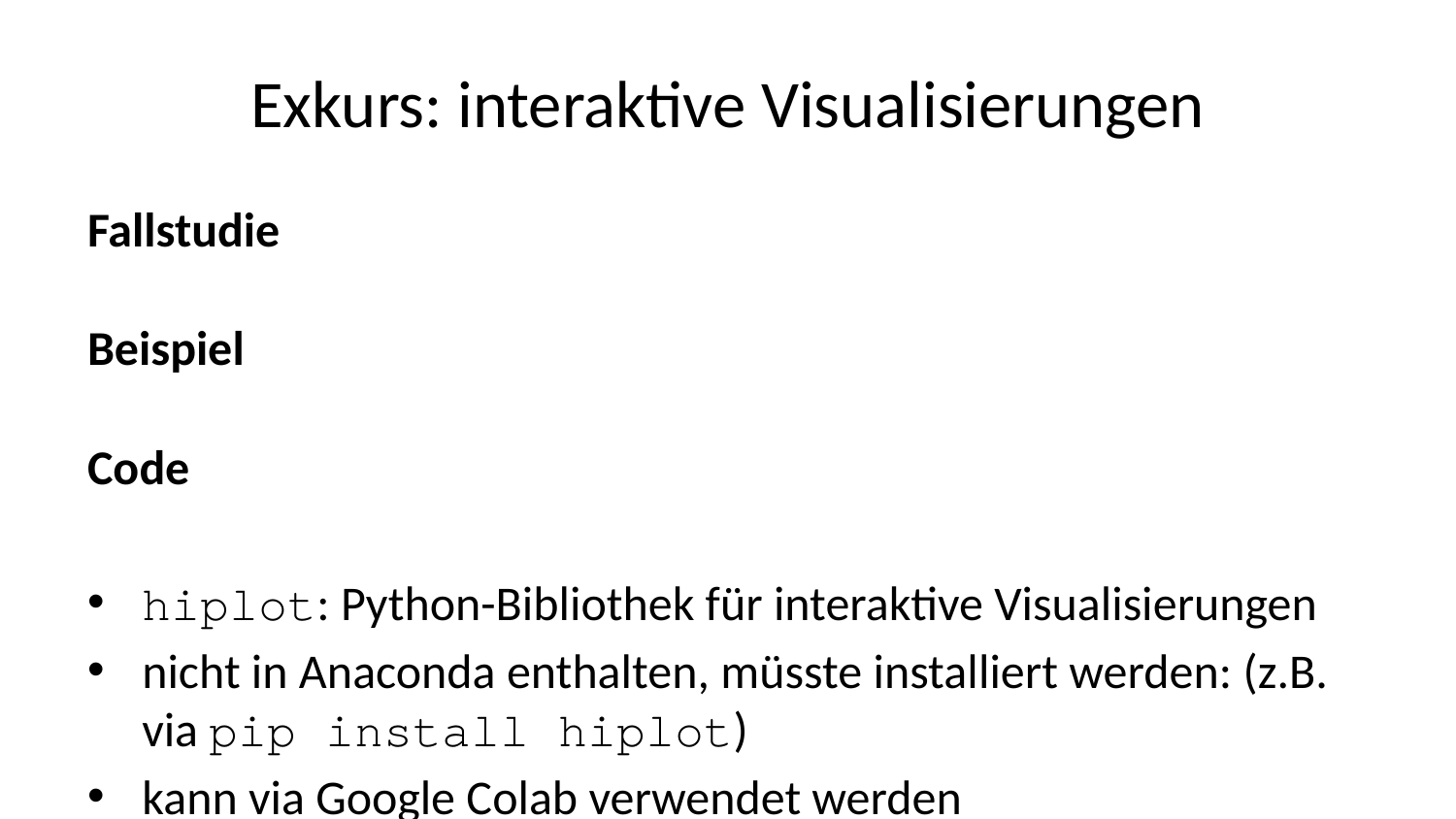

# Exkurs: interaktive Visualisierungen
Fallstudie
Beispiel
Code

hiplot: Python-Bibliothek für interaktive Visualisierungen
nicht in Anaconda enthalten, müsste installiert werden: (z.B. via pip install hiplot)
kann via Google Colab verwendet werden

import hiplot as hip
cols = ["team", "projekt_art", "verzögerung_abs"]
data = df[cols].to_dict(orient='records')
hip.Experiment.from_iterable(data).display()